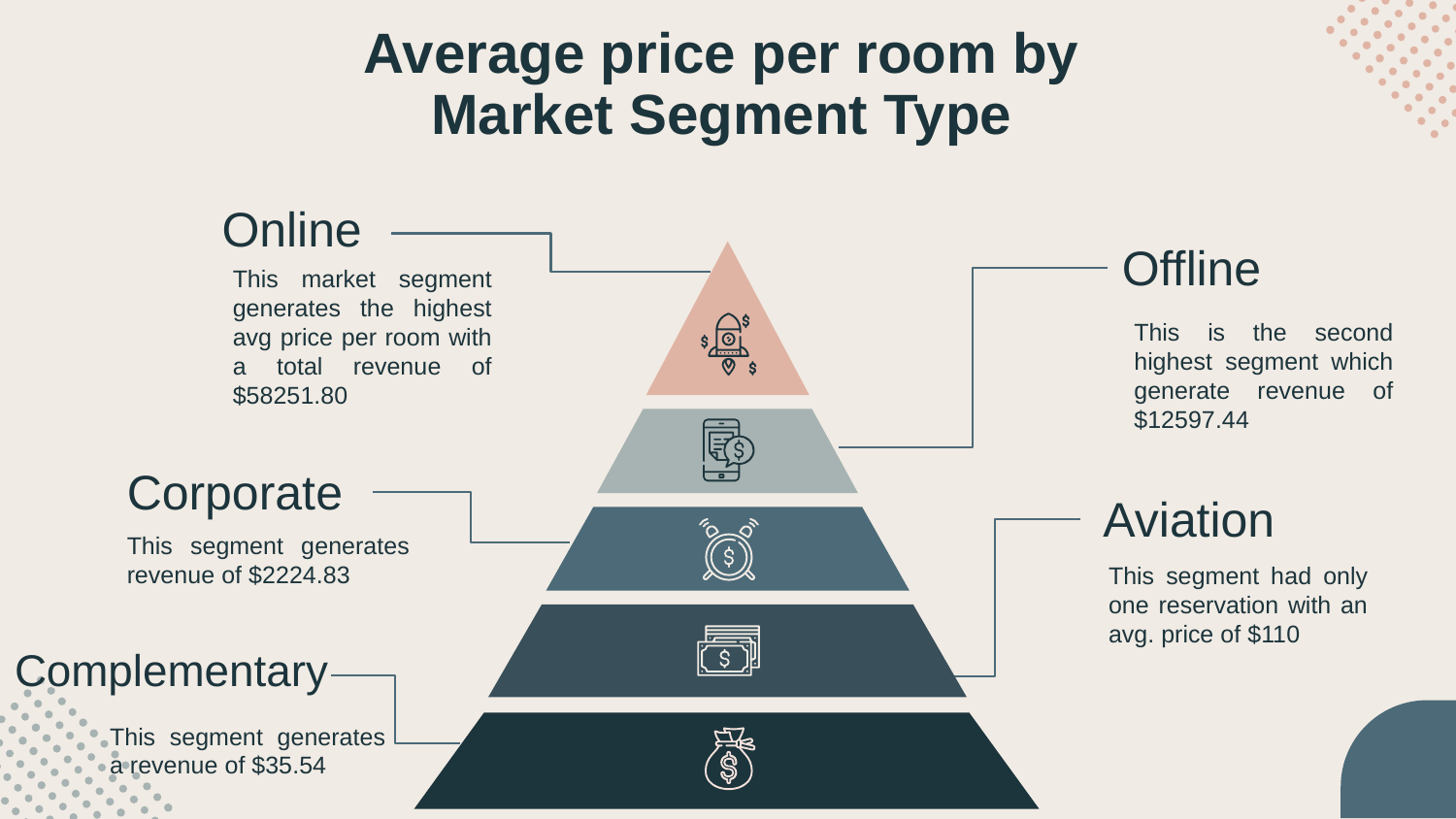

# Average price per room by Market Segment Type
Online
Offline

This market segment generates the highest avg price per room with a total revenue of $58251.80
This is the second highest segment which generate revenue of $12597.44

Corporate
Aviation

This segment generates revenue of $2224.83
This segment had only one reservation with an avg. price of $110

Complementary
This segment generates a revenue of $35.54